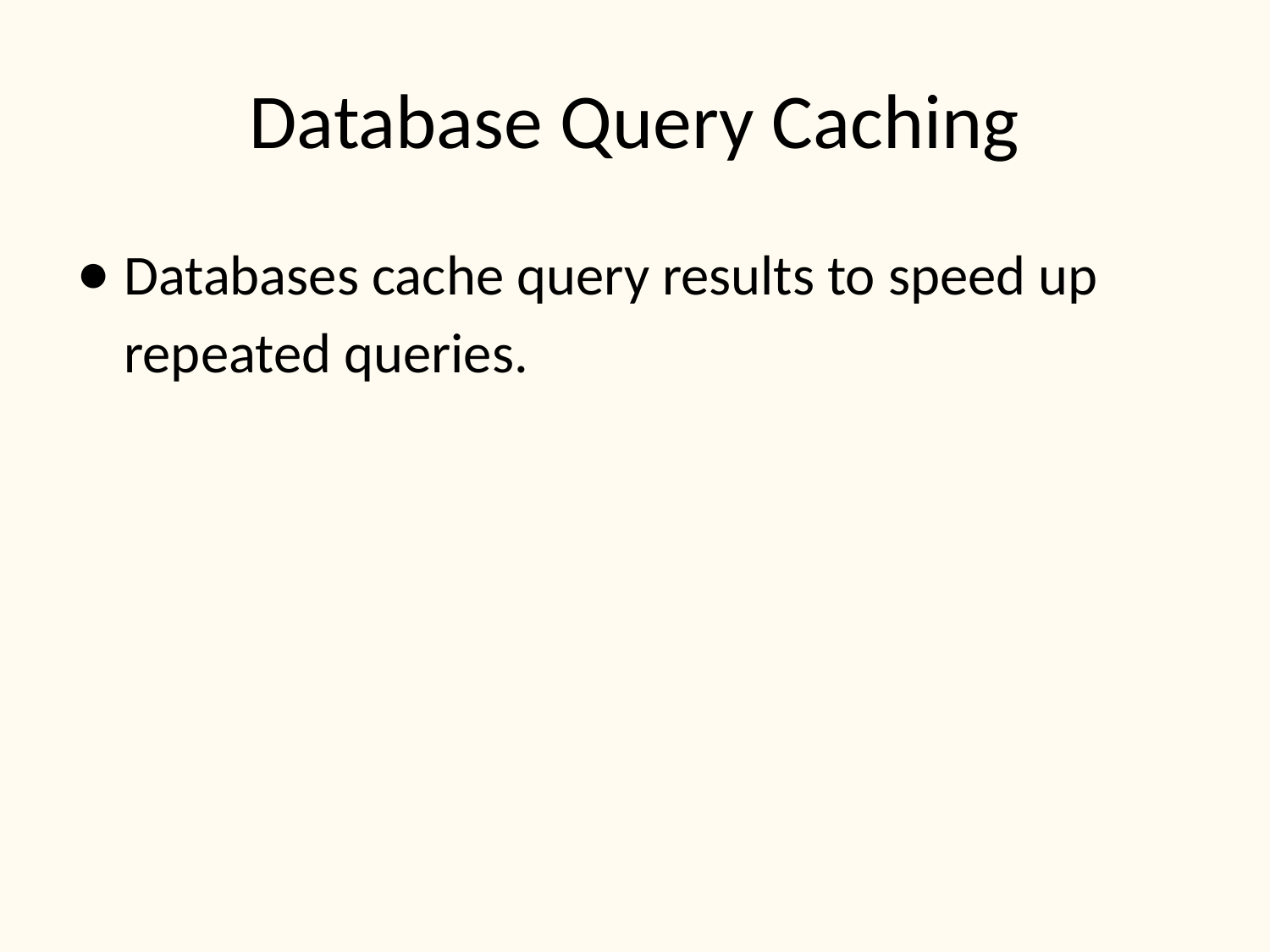

# Database Query Caching
Databases cache query results to speed up repeated queries.